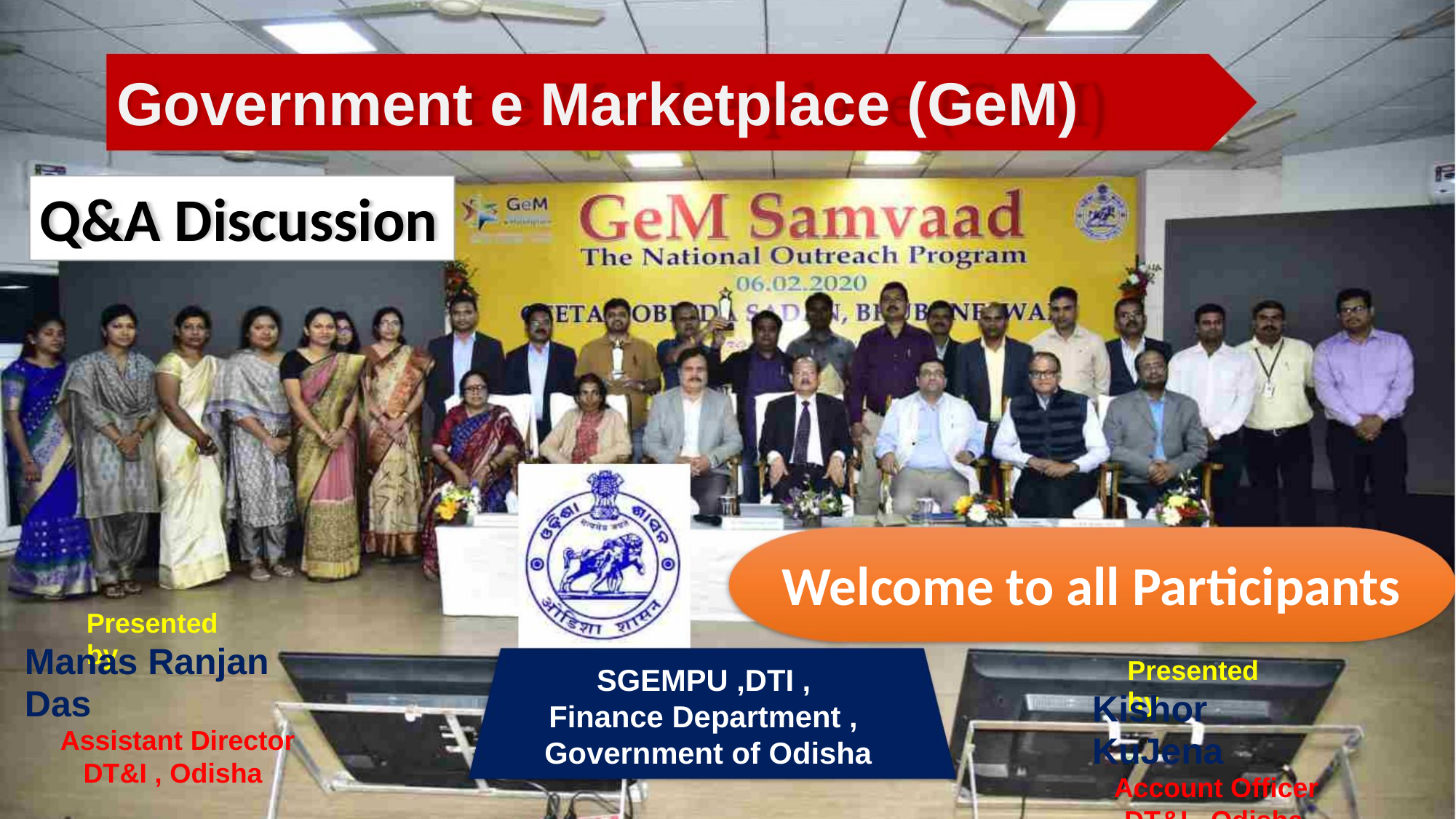

Government e Marketplace (GeM)
Q&A Discussion
Welcome to all Participants
Presented by
Manas Ranjan Das
Assistant Director
DT&I , Odisha
Presented by
SGEMPU ,DTI ,
Finance Department ,
Government of Odisha
Kishor KuJena
Account Officer
DT&I , Odisha